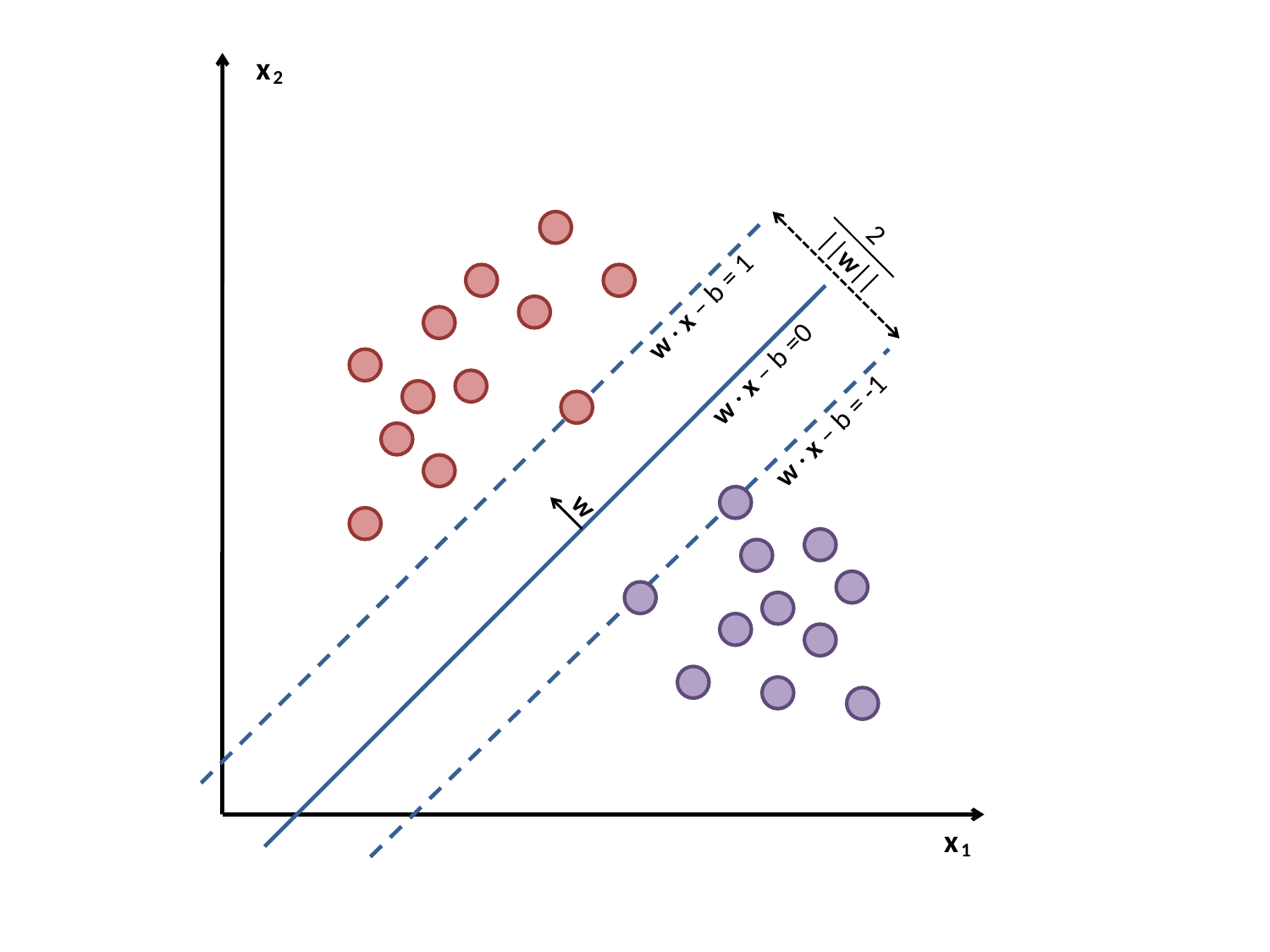

x
2
2
||w||

w · x – b = 1

w · x – b =0

w · x – b = -1

w

x
1